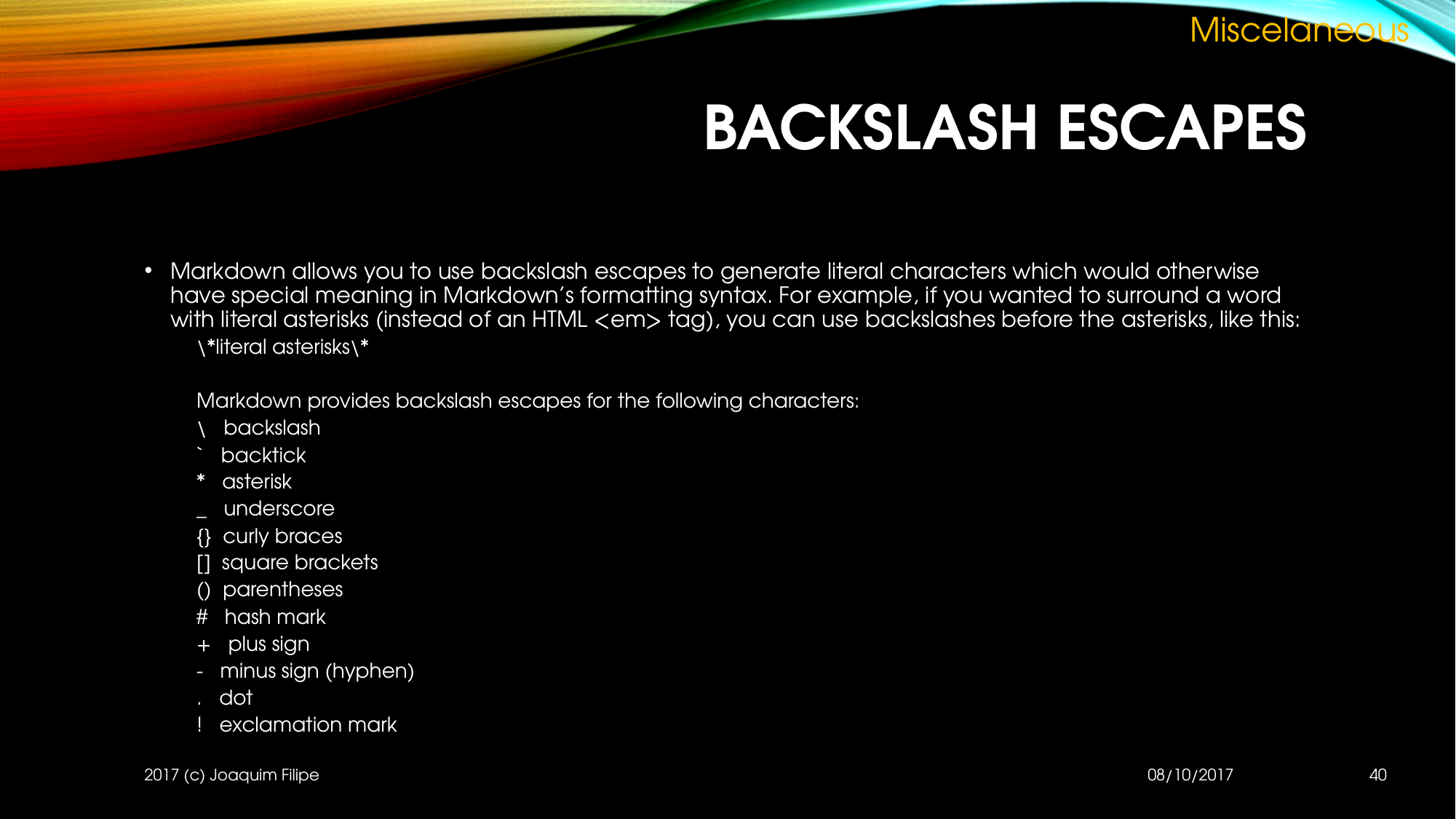

Miscelaneous
# BACKSLASH ESCAPES
Markdown allows you to use backslash escapes to generate literal characters which would otherwise have special meaning in Markdown’s formatting syntax. For example, if you wanted to surround a word with literal asterisks (instead of an HTML <em> tag), you can use backslashes before the asterisks, like this:
\*literal asterisks\*

Markdown provides backslash escapes for the following characters:
\   backslash
`   backtick
*   asterisk
_   underscore
{}  curly braces
[]  square brackets
()  parentheses
#   hash mark
+   plus sign
-   minus sign (hyphen)
.   dot
!   exclamation mark

2017 (c) Joaquim Filipe
08/10/2017
40